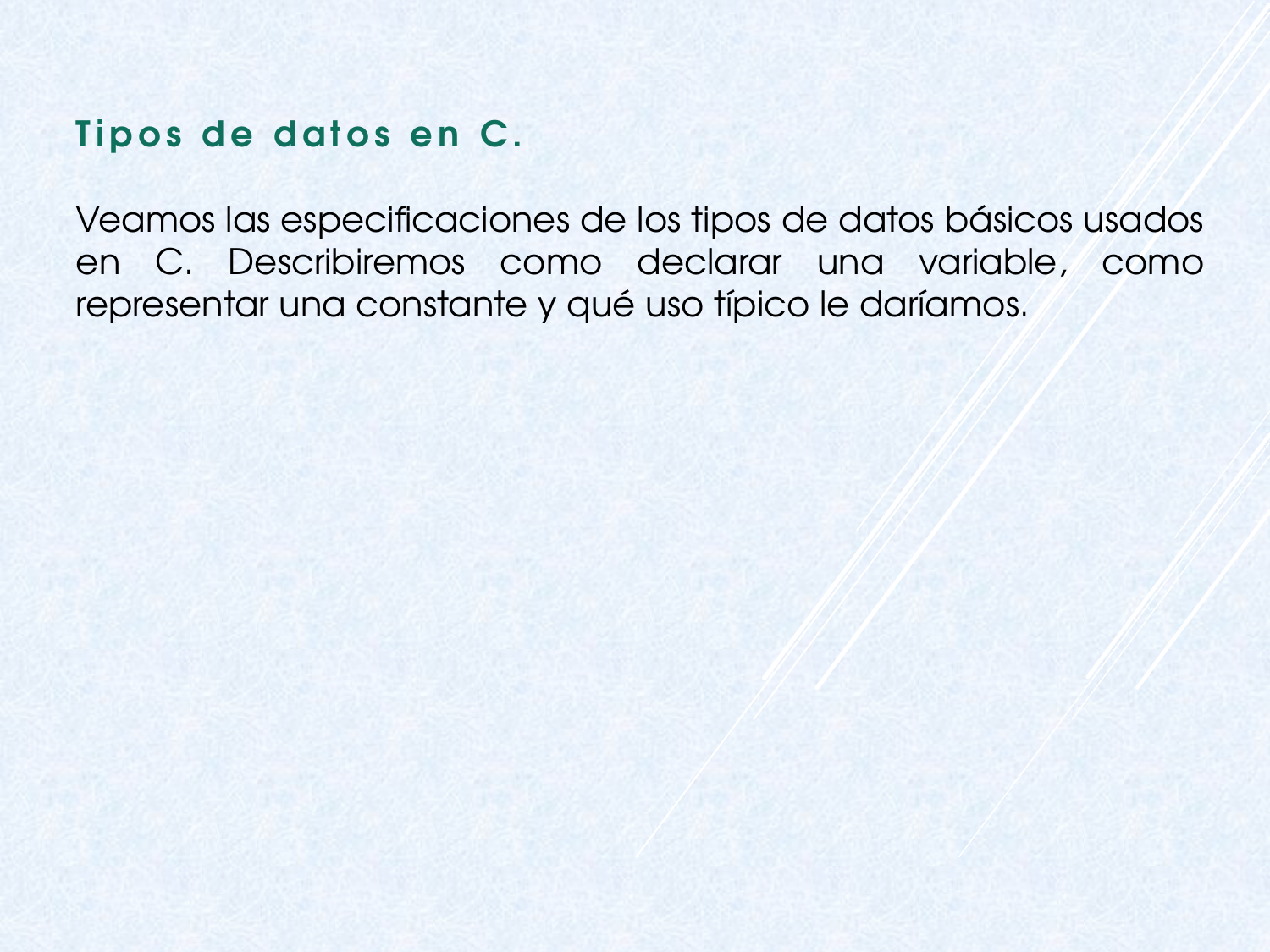

Tipos de datos en C.

Veamos las especificaciones de los tipos de datos básicos usados en C. Describiremos como declarar una variable, como representar una constante y qué uso típico le daríamos.